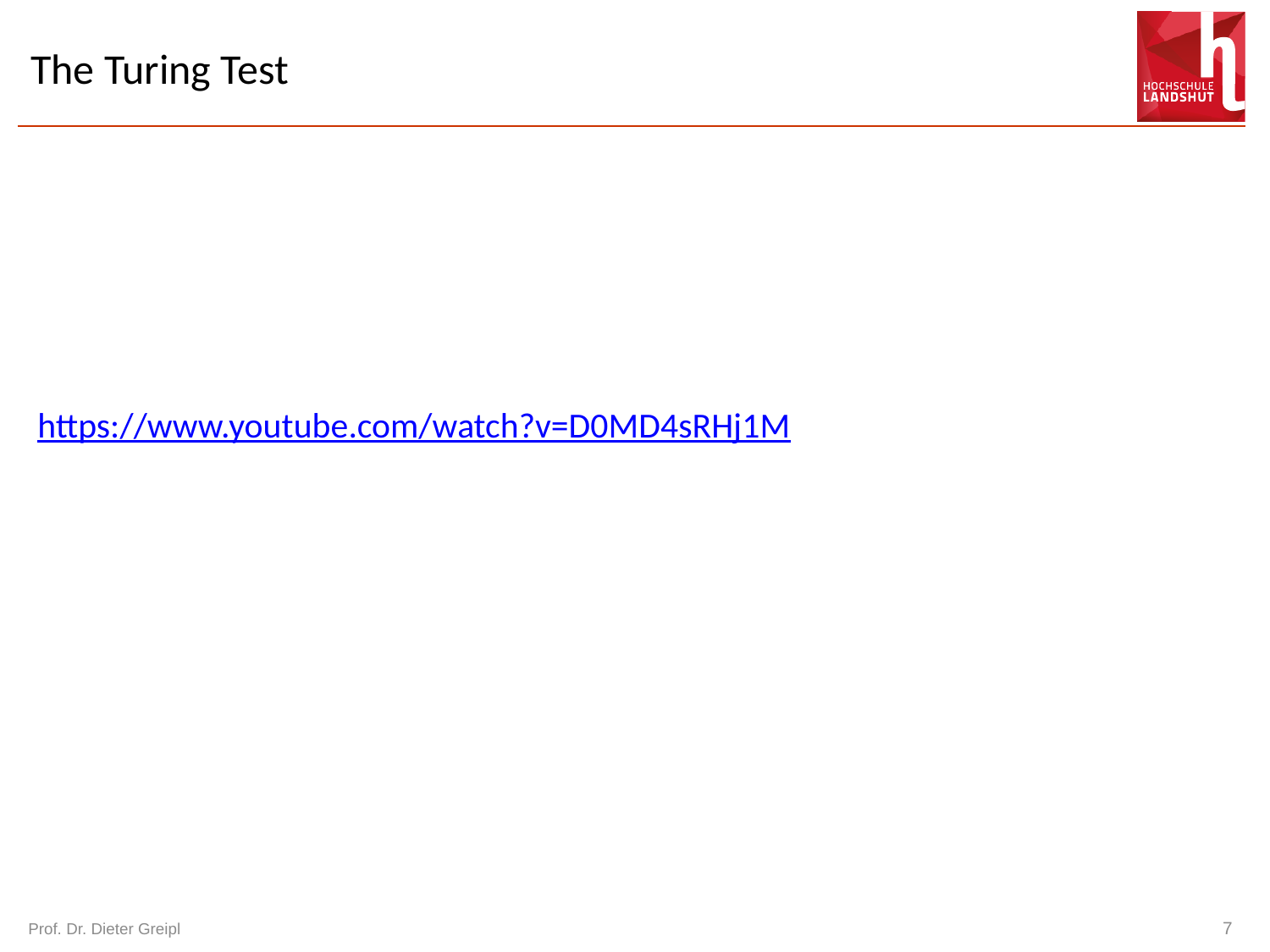

# The Turing Test
https://www.youtube.com/watch?v=D0MD4sRHj1M
Prof. Dr. Dieter Greipl
7